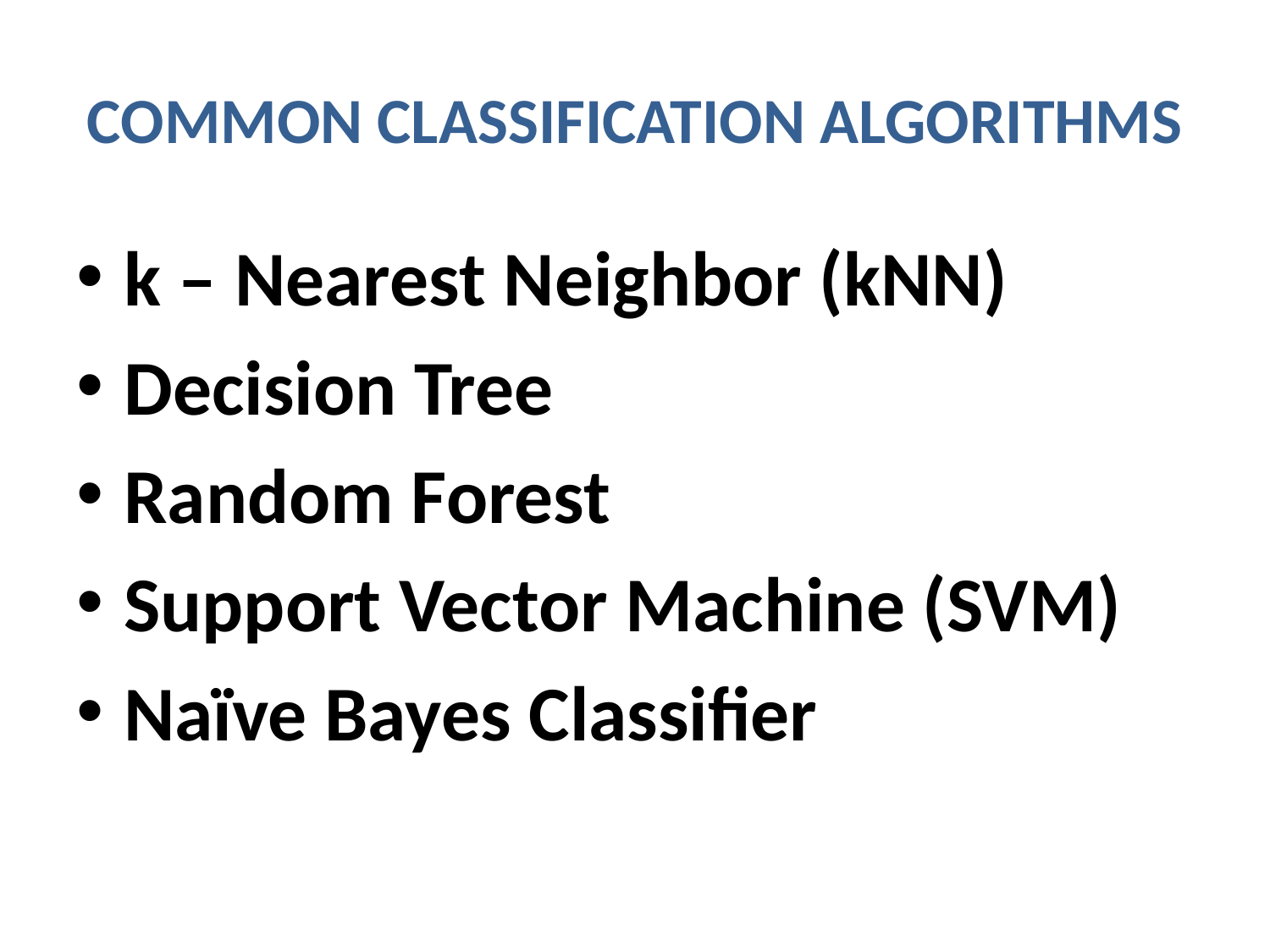

# COMMON CLASSIFICATION ALGORITHMS
k – Nearest Neighbor (kNN)
Decision Tree
Random Forest
Support Vector Machine (SVM)
Naïve Bayes Classifier